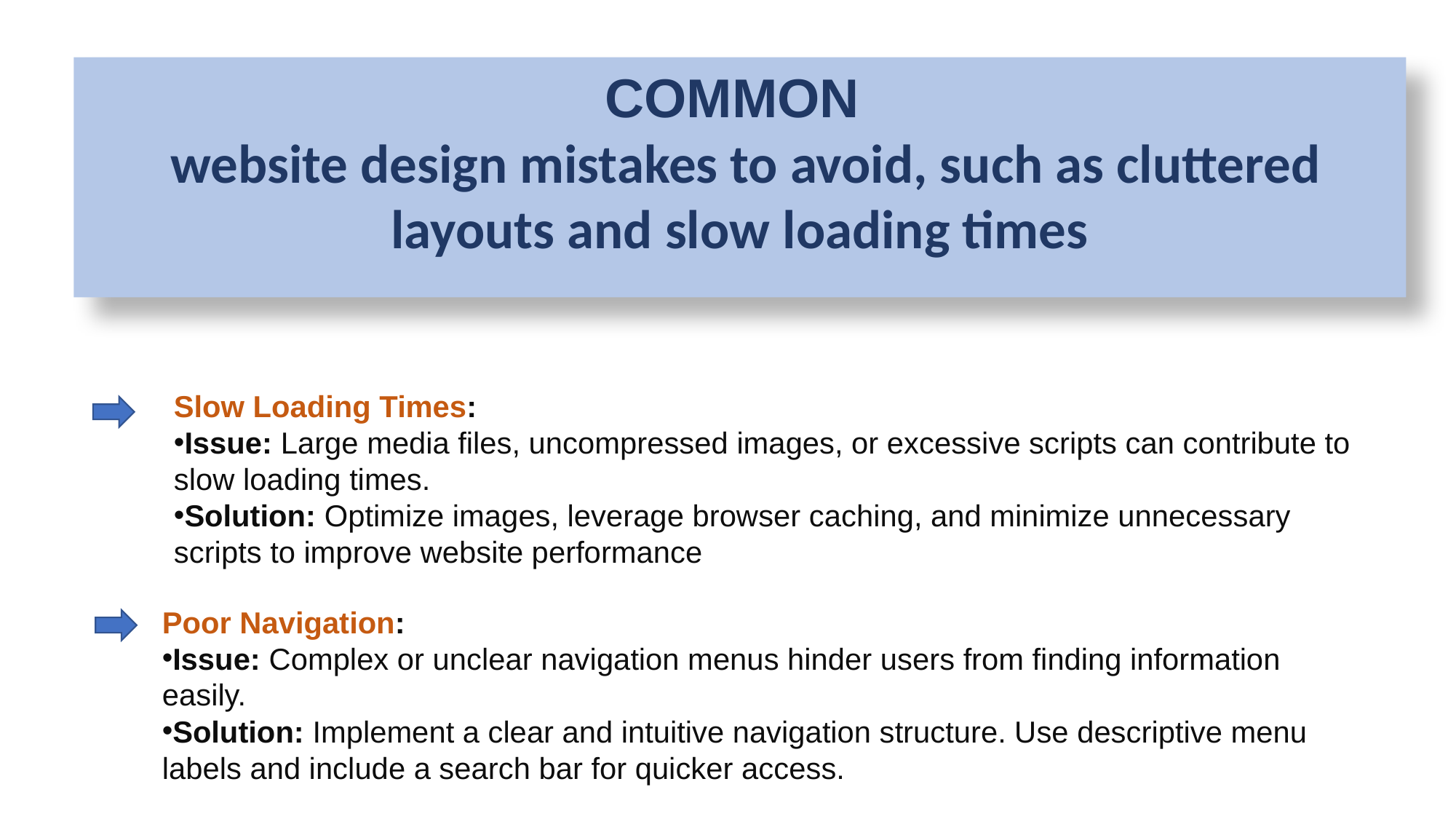

COMMON
 website design mistakes to avoid, such as cluttered layouts and slow loading times

Slow Loading Times:
Issue: Large media files, uncompressed images, or excessive scripts can contribute to slow loading times.
Solution: Optimize images, leverage browser caching, and minimize unnecessary scripts to improve website performance

Poor Navigation:
Issue: Complex or unclear navigation menus hinder users from finding information easily.
Solution: Implement a clear and intuitive navigation structure. Use descriptive menu labels and include a search bar for quicker access.